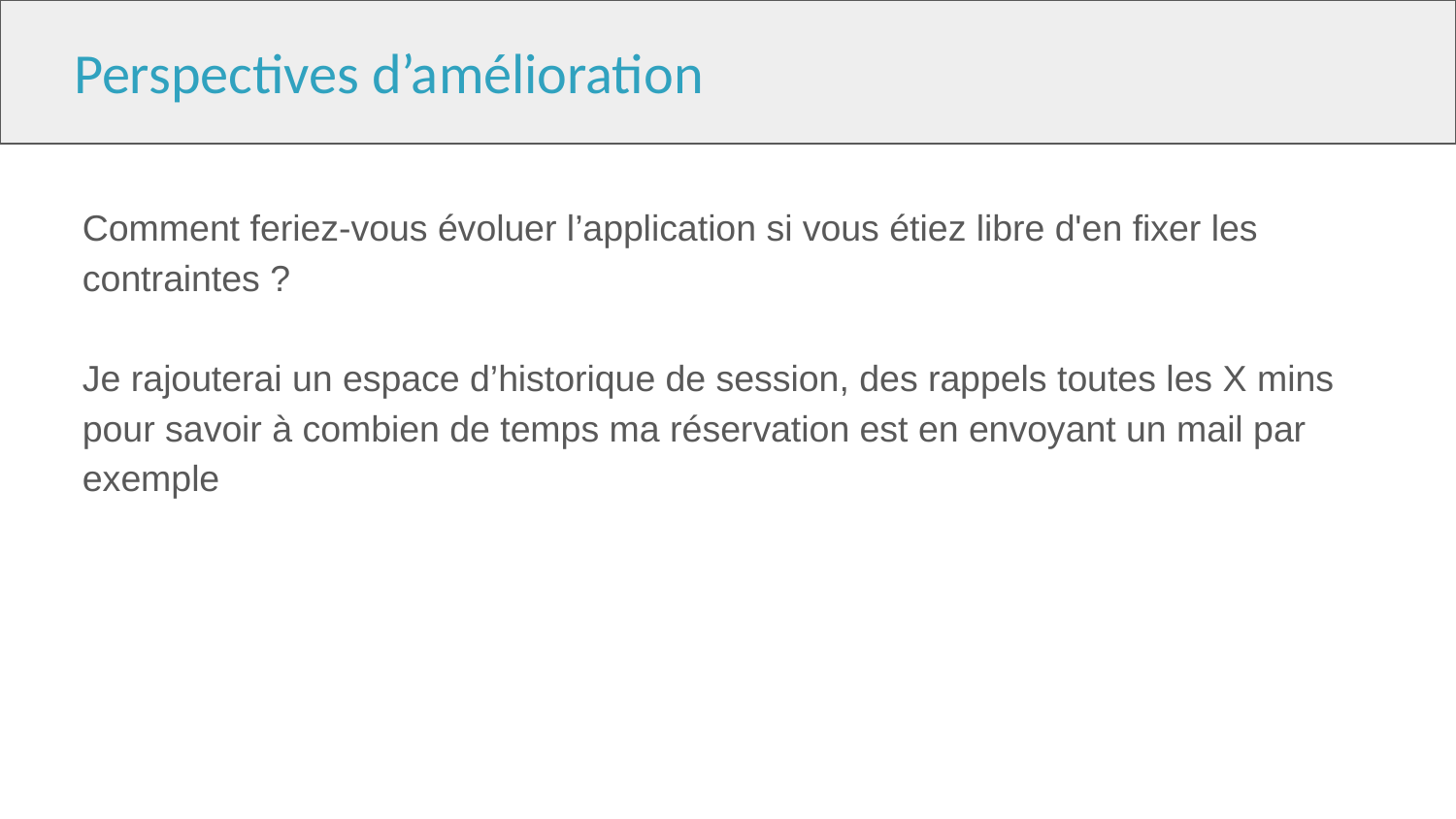

Perspectives d’amélioration
Comment feriez-vous évoluer l’application si vous étiez libre d'en fixer les contraintes ?

Je rajouterai un espace d’historique de session, des rappels toutes les X mins pour savoir à combien de temps ma réservation est en envoyant un mail par exemple